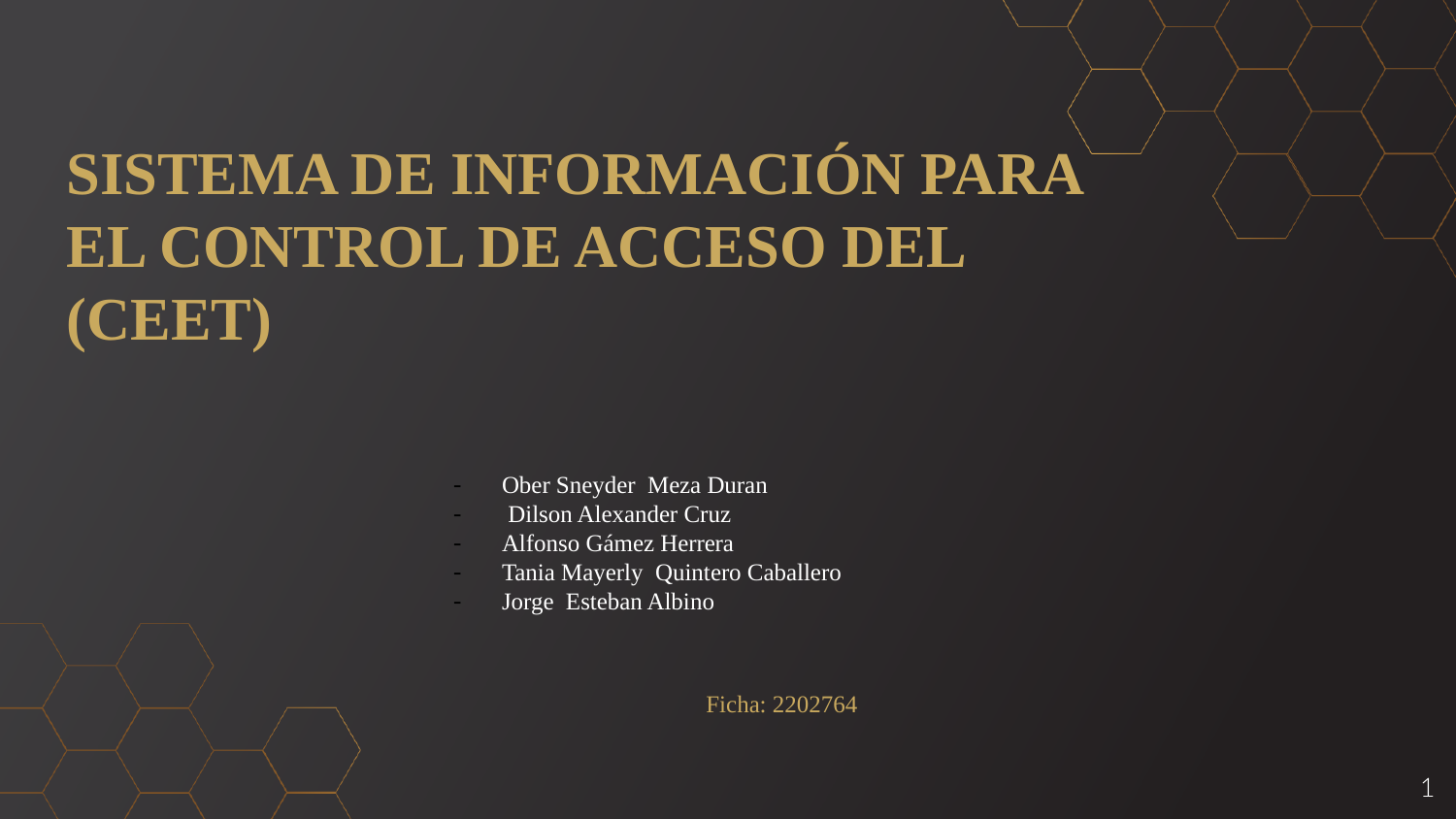

SISTEMA DE INFORMACIÓN PARA EL CONTROL DE ACCESO DEL (CEET)

Ober Sneyder  Meza Duran
 Dilson Alexander Cruz
Alfonso Gámez Herrera
Tania Mayerly  Quintero Caballero
Jorge  Esteban Albino
Ficha: 2202764
1